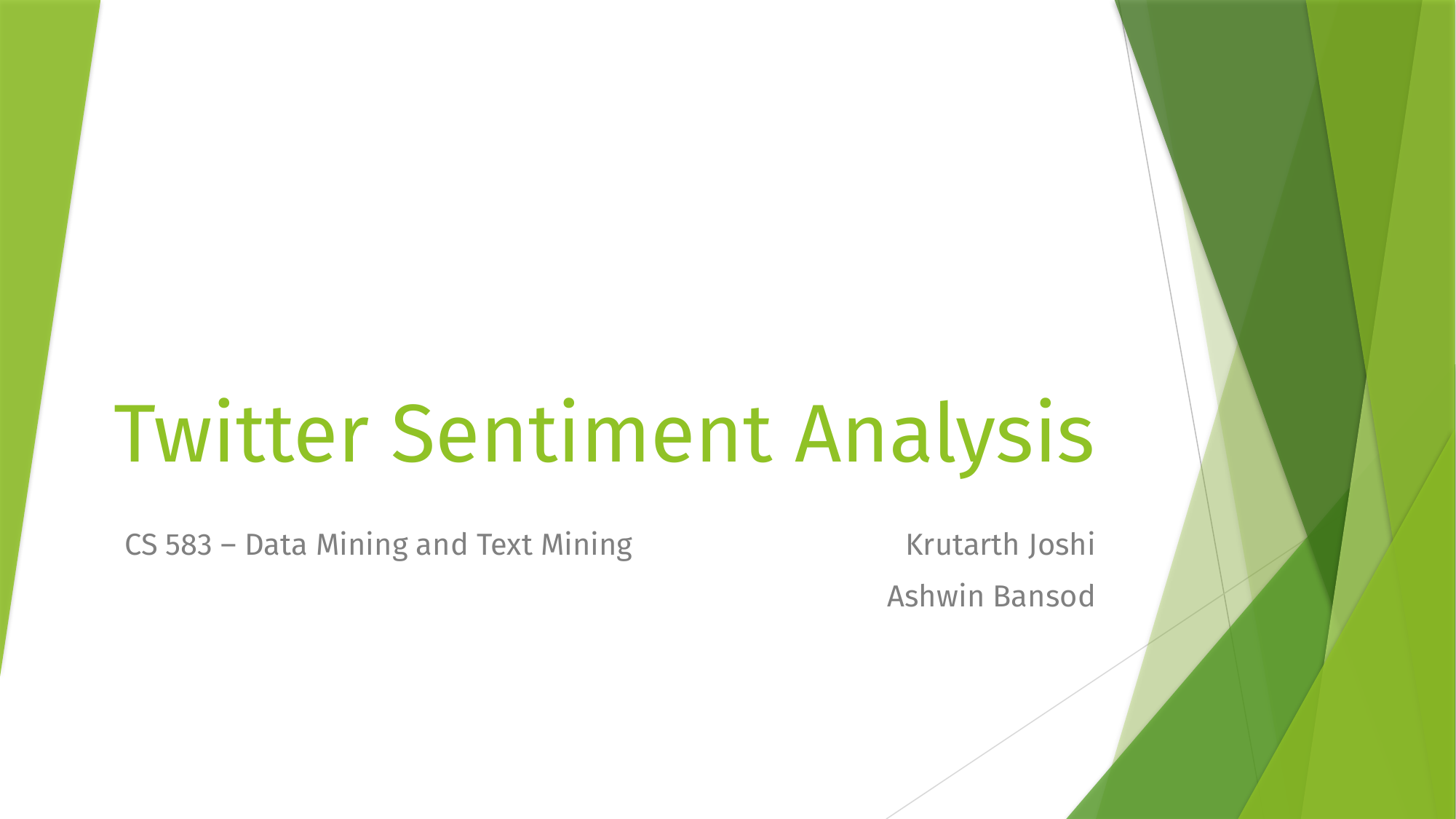

# Twitter Sentiment Analysis
CS 583 – Data Mining and Text Mining
Krutarth Joshi
Ashwin Bansod